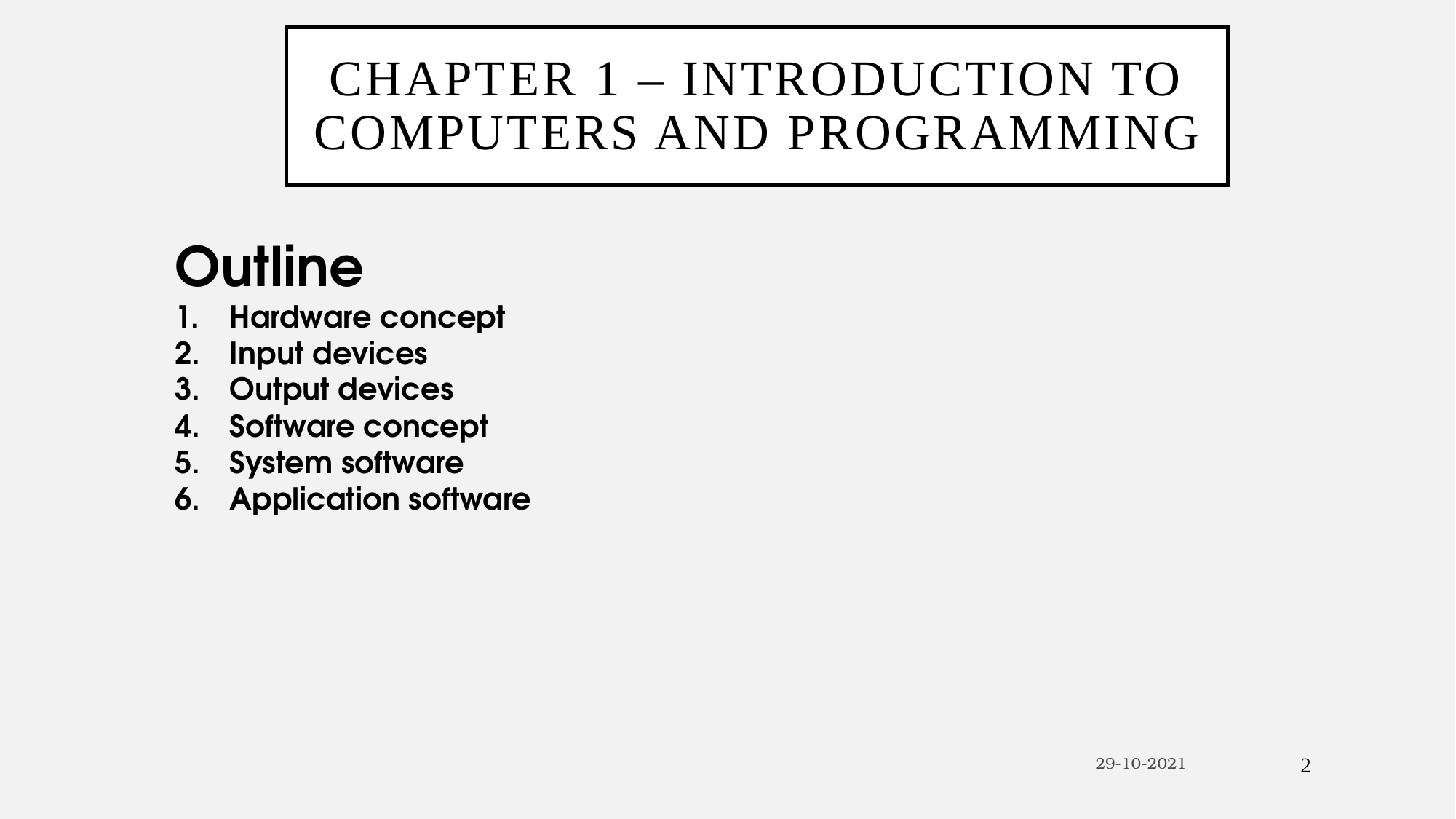

Chapter 1 – Introduction to Computers and Programming
Outline
Hardware concept
Input devices
Output devices
Software concept
System software
Application software

29-10-2021

2